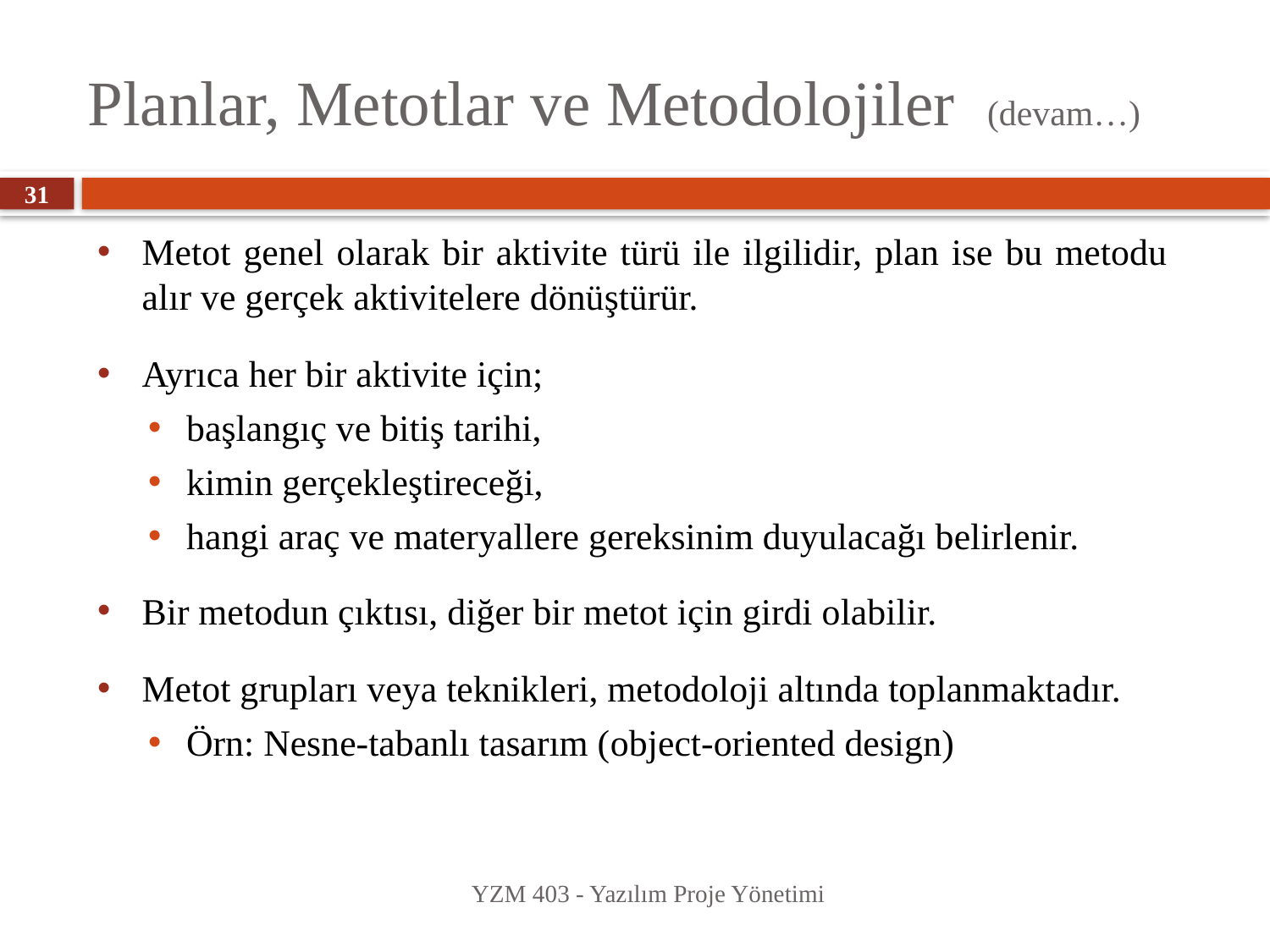

# Planlar, Metotlar ve Metodolojiler  (devam…)
31
Metot genel olarak bir aktivite türü ile ilgilidir, plan ise bu metodu alır ve gerçek aktivitelere dönüştürür.

Ayrıca her bir aktivite için;
başlangıç ve bitiş tarihi,
kimin gerçekleştireceği,
hangi araç ve materyallere gereksinim duyulacağı belirlenir.

Bir metodun çıktısı, diğer bir metot için girdi olabilir.

Metot grupları veya teknikleri, metodoloji altında toplanmaktadır.
Örn: Nesne-tabanlı tasarım (object-oriented design)

YZM 403 - Yazılım Proje Yönetimi